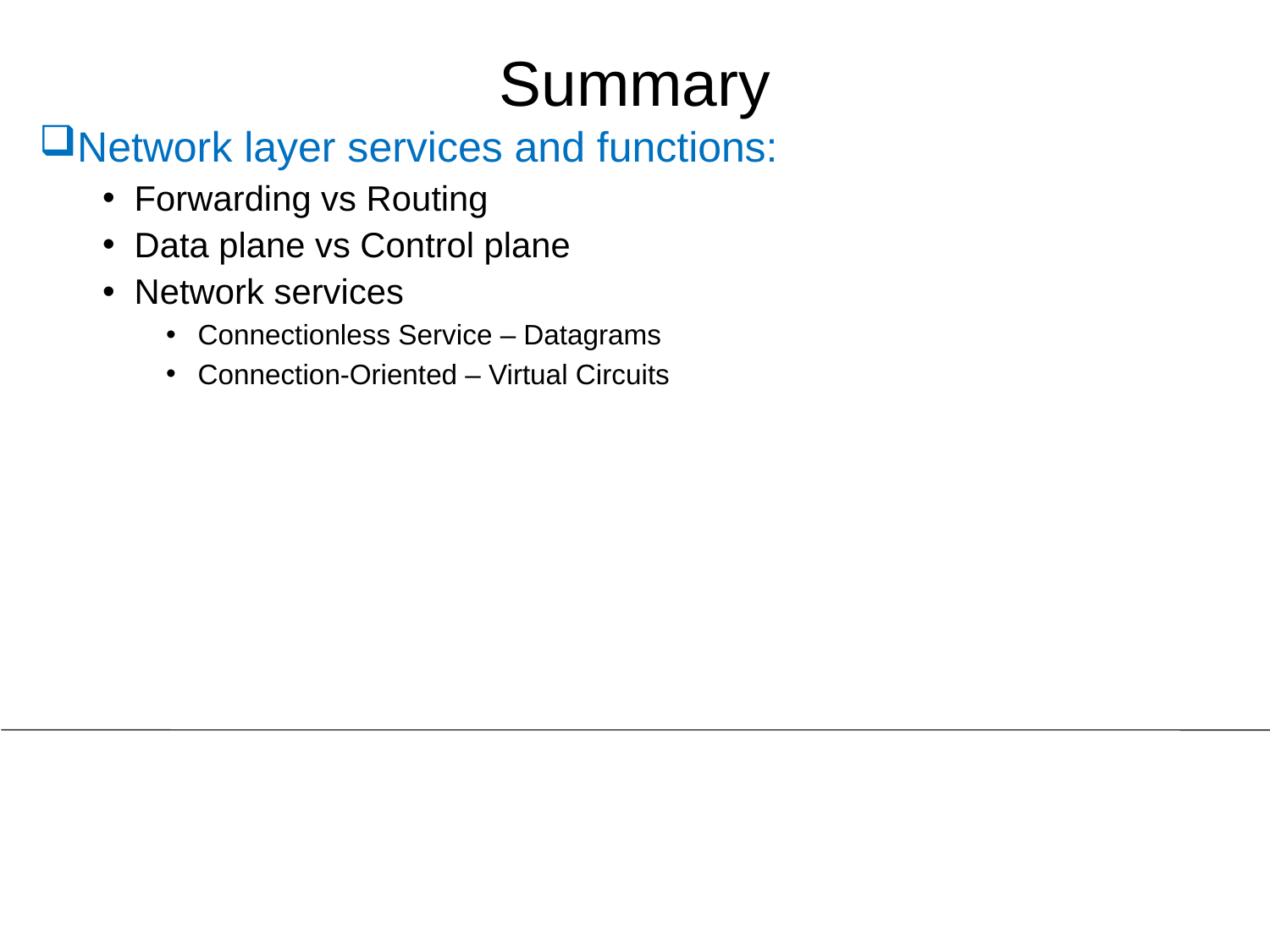

# Summary
Network layer services and functions:
Forwarding vs Routing
Data plane vs Control plane
Network services
Connectionless Service – Datagrams
Connection-Oriented – Virtual Circuits